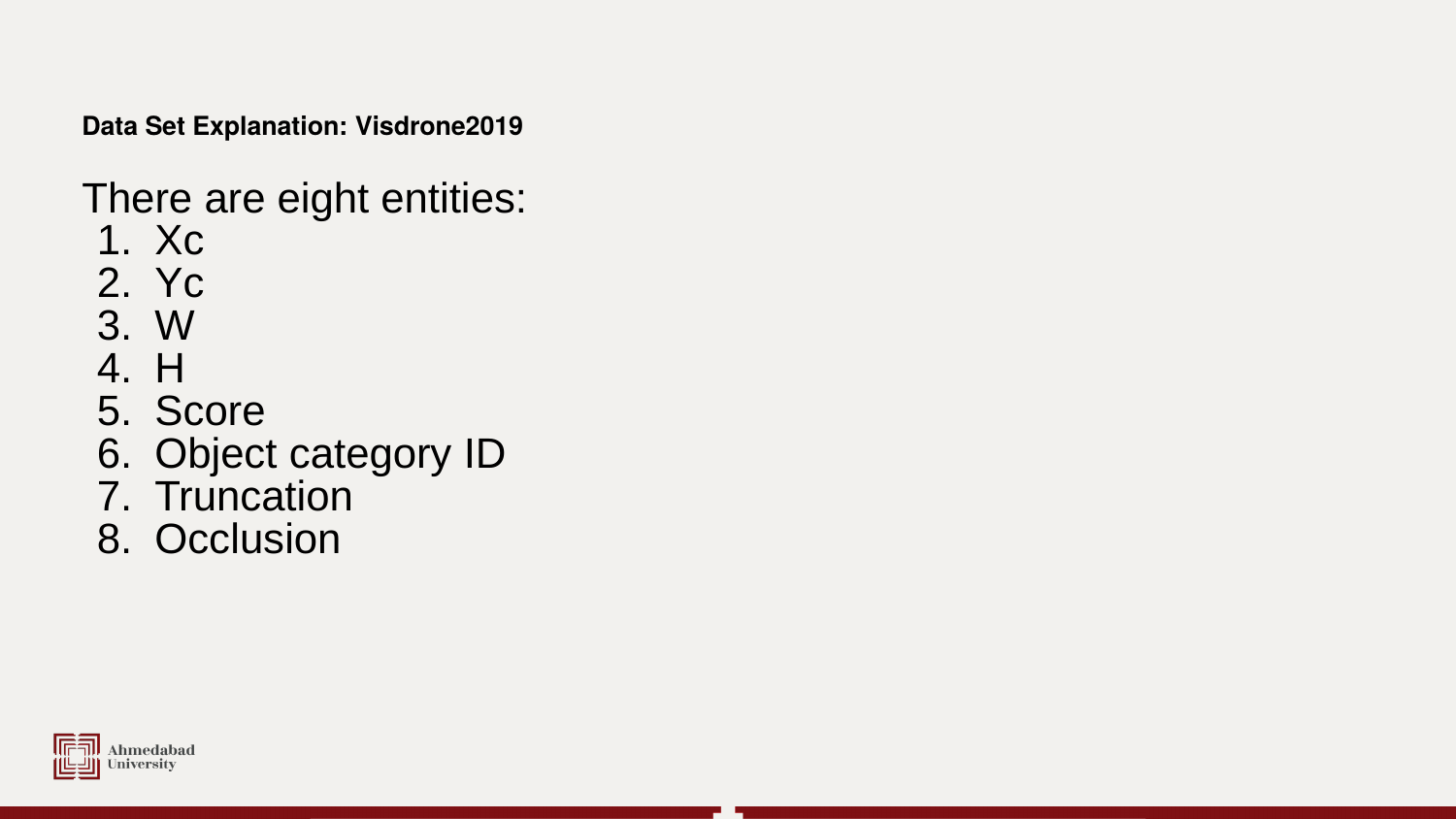

# Data Set Explanation: Visdrone2019
There are eight entities:
Xc
Yc
W
H
Score
Object category ID
Truncation
Occlusion